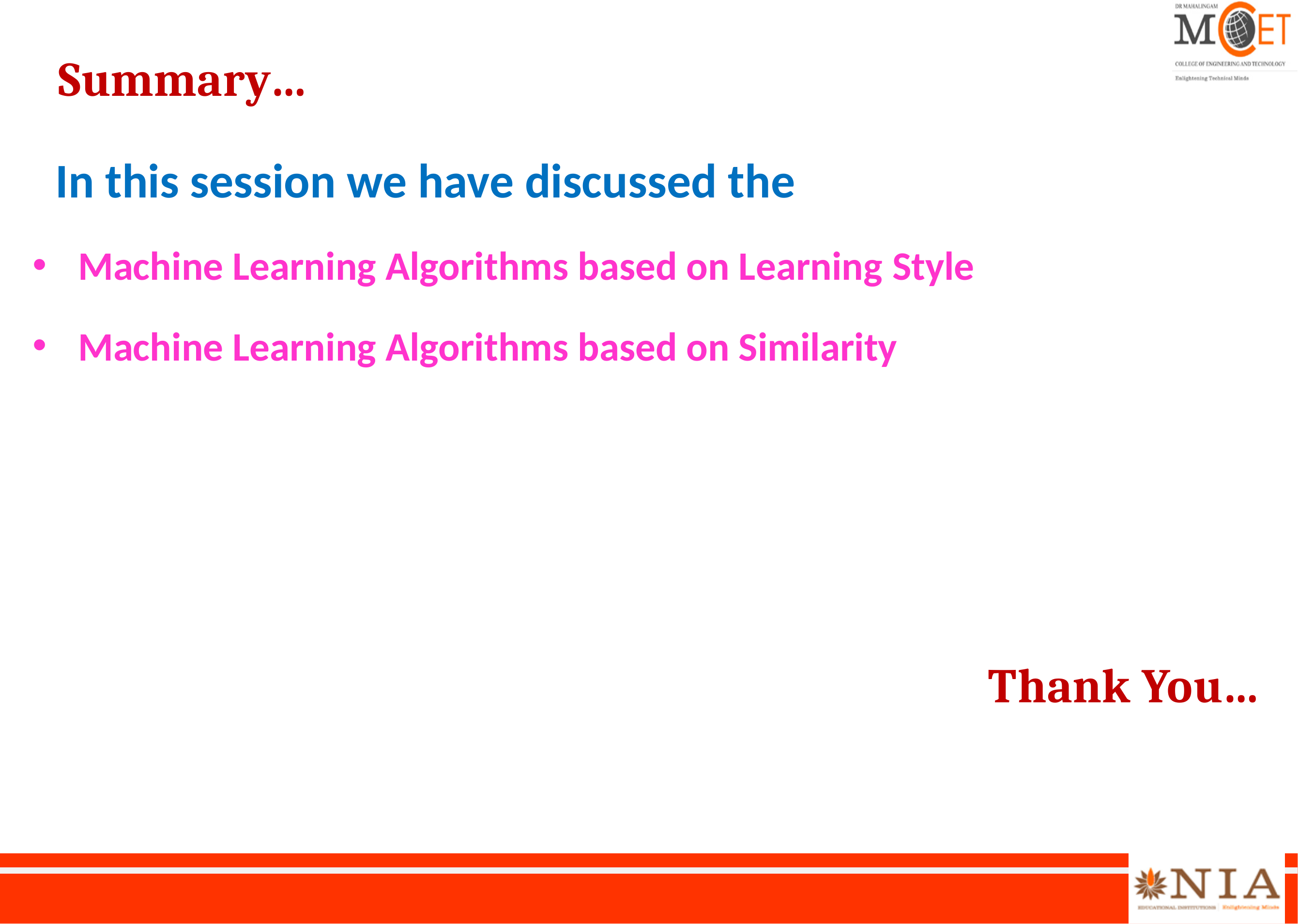

# Summary…
In this session we have discussed the
Machine Learning Algorithms based on Learning Style
Machine Learning Algorithms based on Similarity
Thank You…